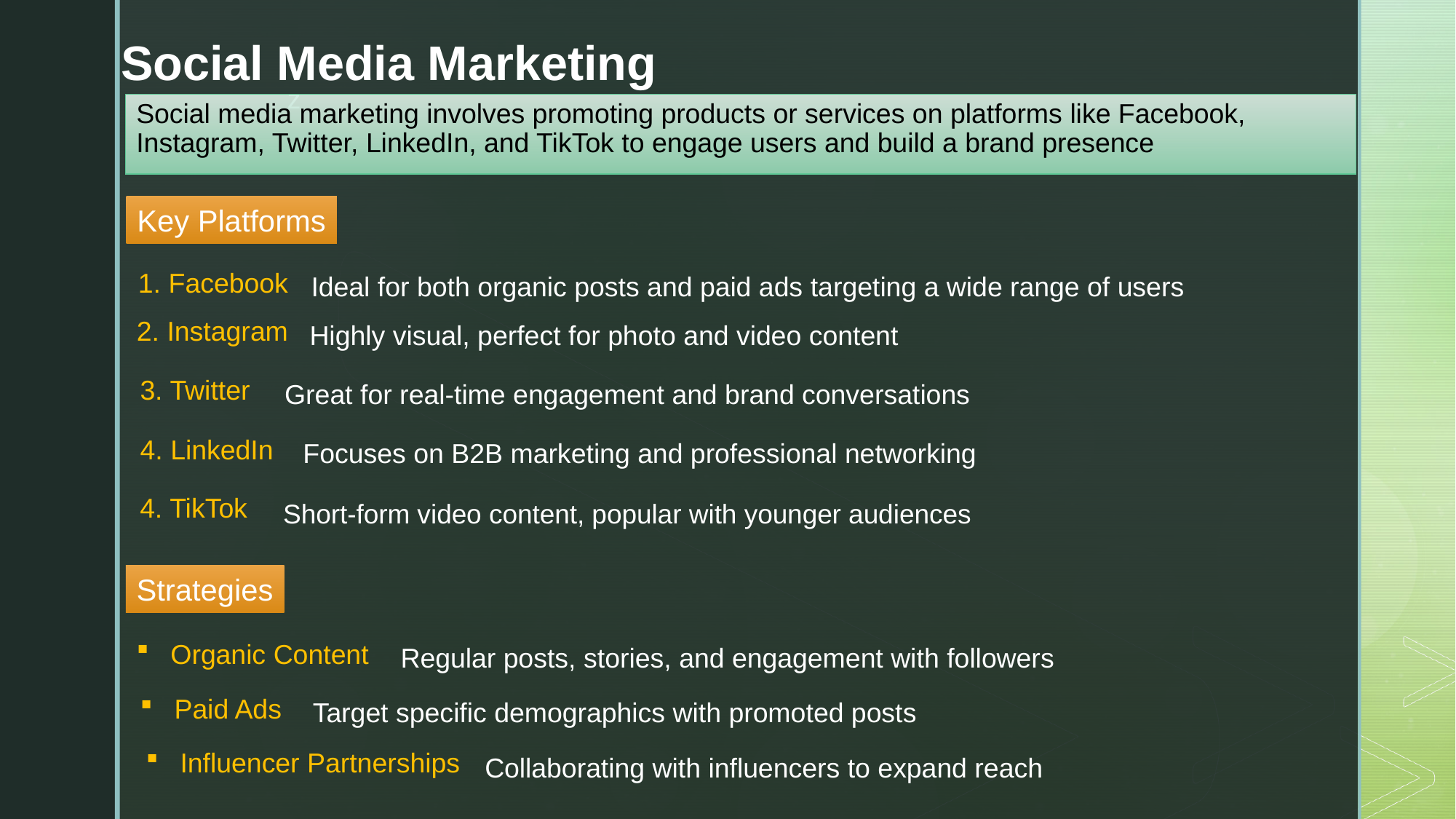

Social Media Marketing
# Social media marketing involves promoting products or services on platforms like Facebook, Instagram, Twitter, LinkedIn, and TikTok to engage users and build a brand presence
Key Platforms
Ideal for both organic posts and paid ads targeting a wide range of users
1. Facebook
Highly visual, perfect for photo and video content
2. Instagram
Great for real-time engagement and brand conversations
3. Twitter
Focuses on B2B marketing and professional networking
4. LinkedIn
Short-form video content, popular with younger audiences
4. TikTok
Strategies
Regular posts, stories, and engagement with followers
Organic Content
Target specific demographics with promoted posts
Paid Ads
Collaborating with influencers to expand reach
Influencer Partnerships